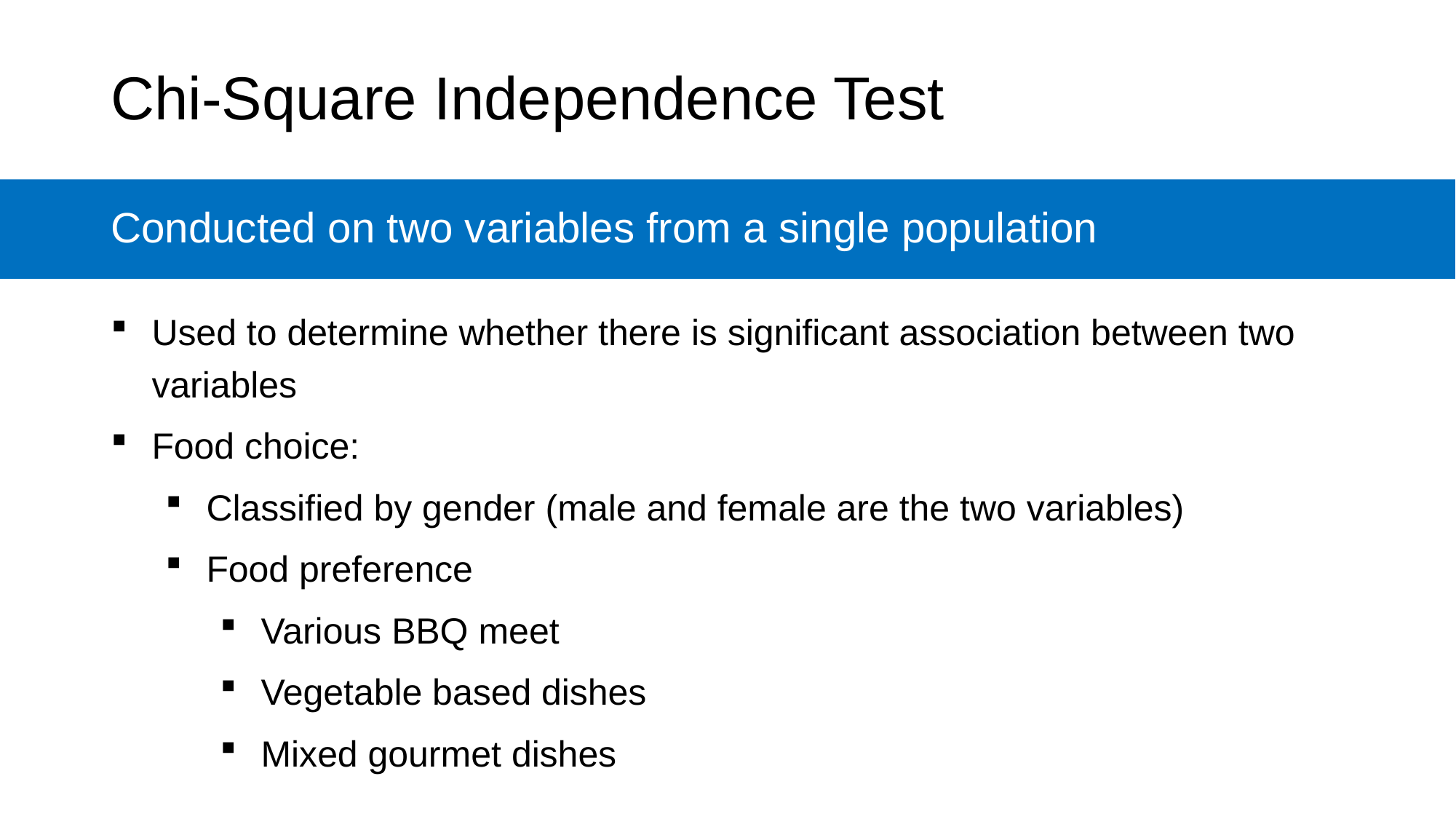

# Chi-Square Independence Test

Conducted on two variables from a single population
Used to determine whether there is significant association between two variables
Food choice:
Classified by gender (male and female are the two variables)
Food preference
Various BBQ meet
Vegetable based dishes
Mixed gourmet dishes